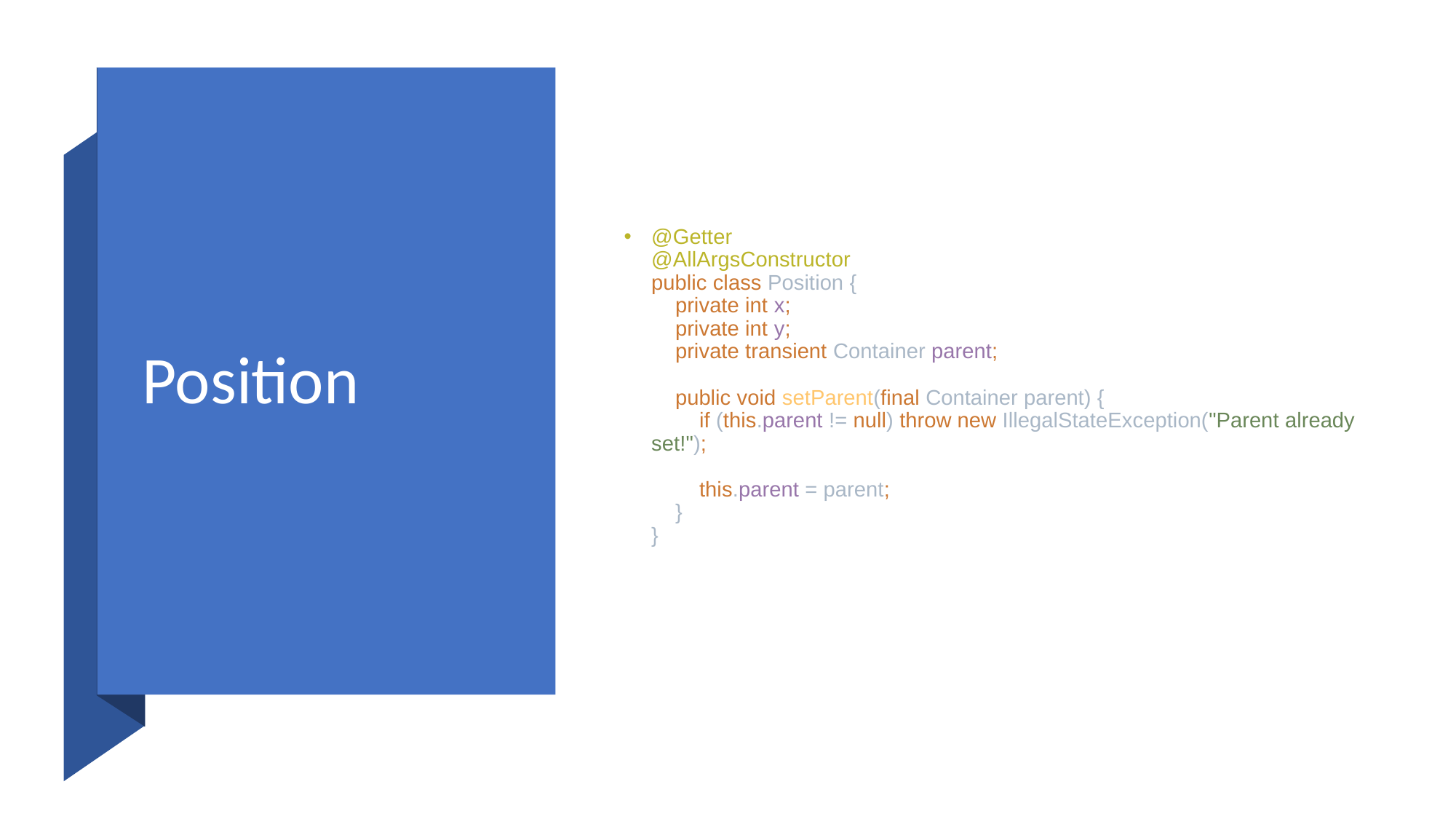

# Position
@Getter
@AllArgsConstructor
public class Position {
    private int x;
    private int y;
    private transient Container parent;
    public void setParent(final Container parent) {
        if (this.parent != null) throw new IllegalStateException("Parent already set!");
        this.parent = parent;
    }
}